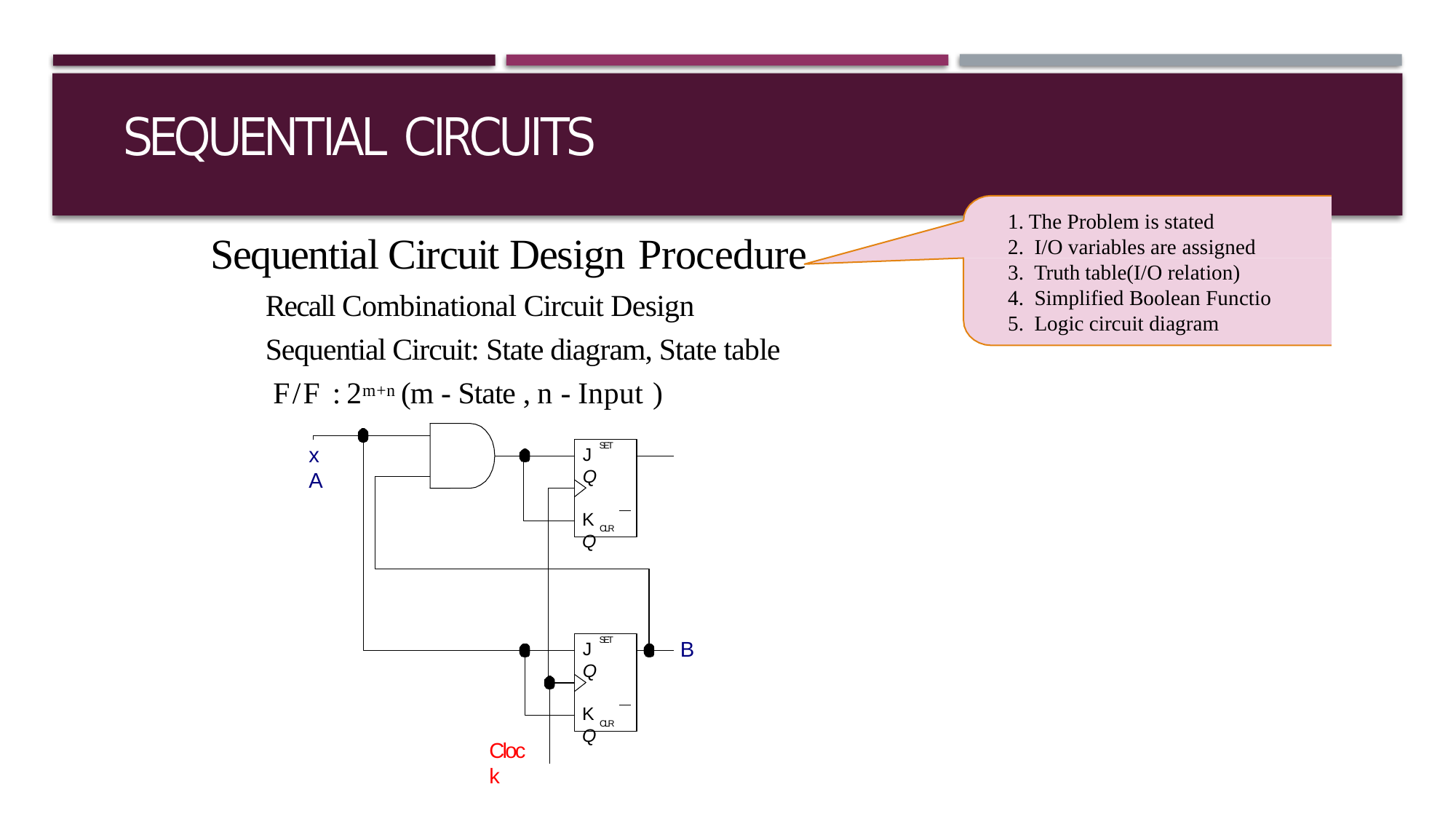

# Sequential Circuits

The Problem is stated
I/O variables are assigned
Truth table(I/O relation)
Simplified Boolean Functio
Logic circuit diagram
Sequential Circuit Design Procedure
Recall Combinational Circuit Design  Sequential Circuit: State diagram, State table  F/F : 2m+n (m - State , n - Input )

SET

x	A
J	Q

K	Q
CLR
SET

B
J	Q
K	Q
CLR
Clock